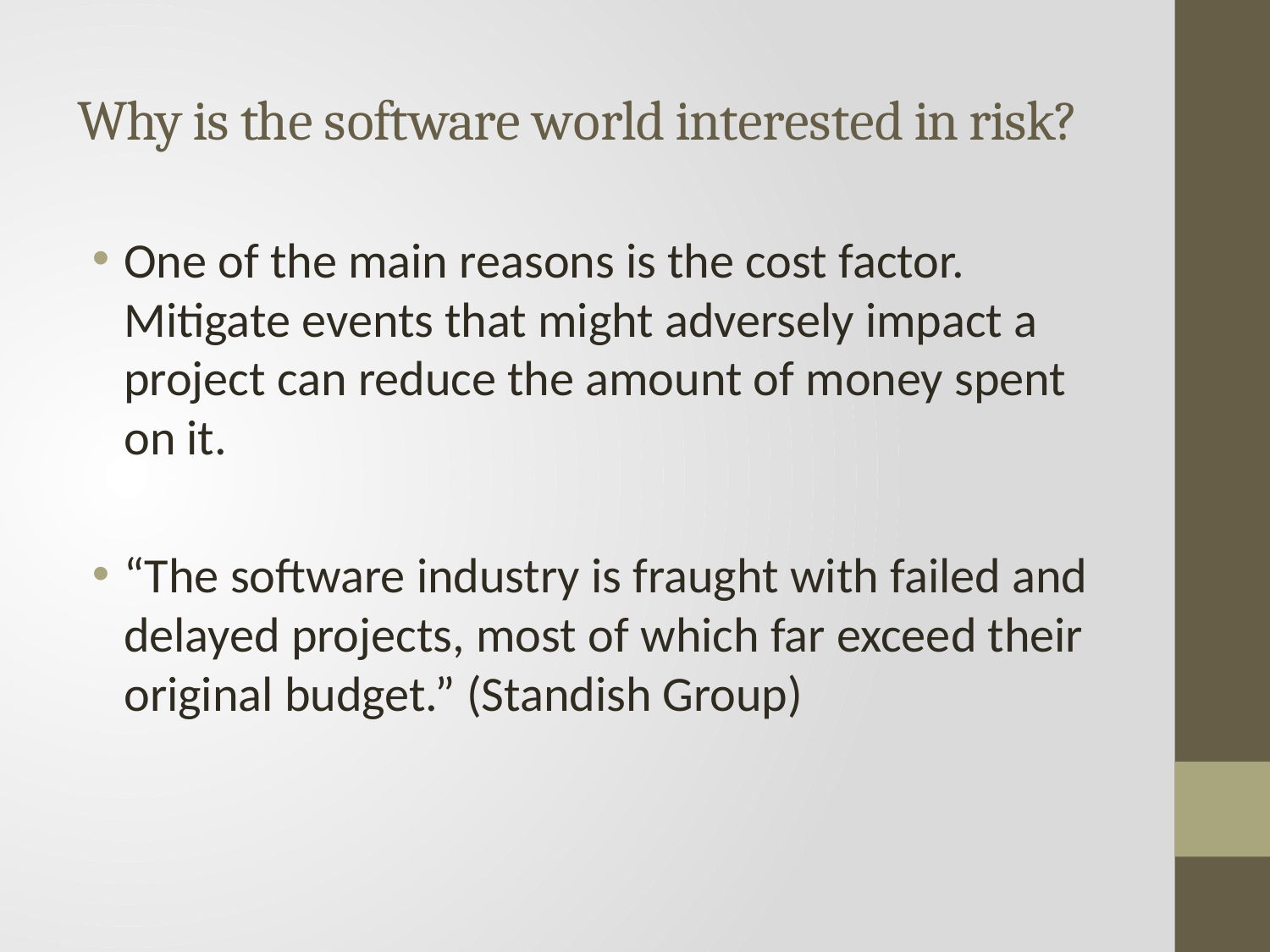

# Why is the software world interested in risk?
One of the main reasons is the cost factor. Mitigate events that might adversely impact a project can reduce the amount of money spent on it.

“The software industry is fraught with failed and delayed projects, most of which far exceed their original budget.” (Standish Group)